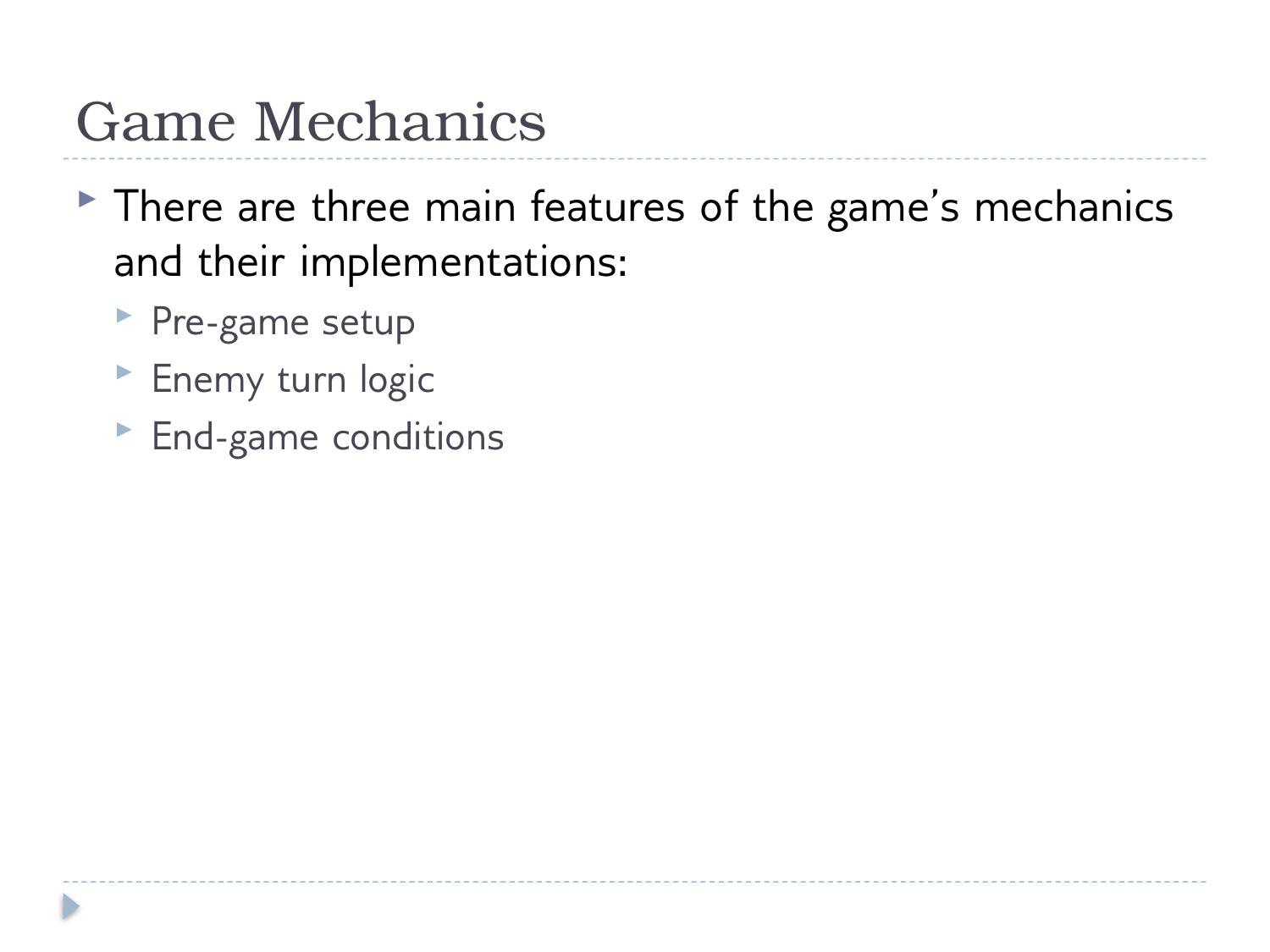

# Game Mechanics
There are three main features of the game’s mechanics and their implementations:
Pre-game setup
Enemy turn logic
End-game conditions